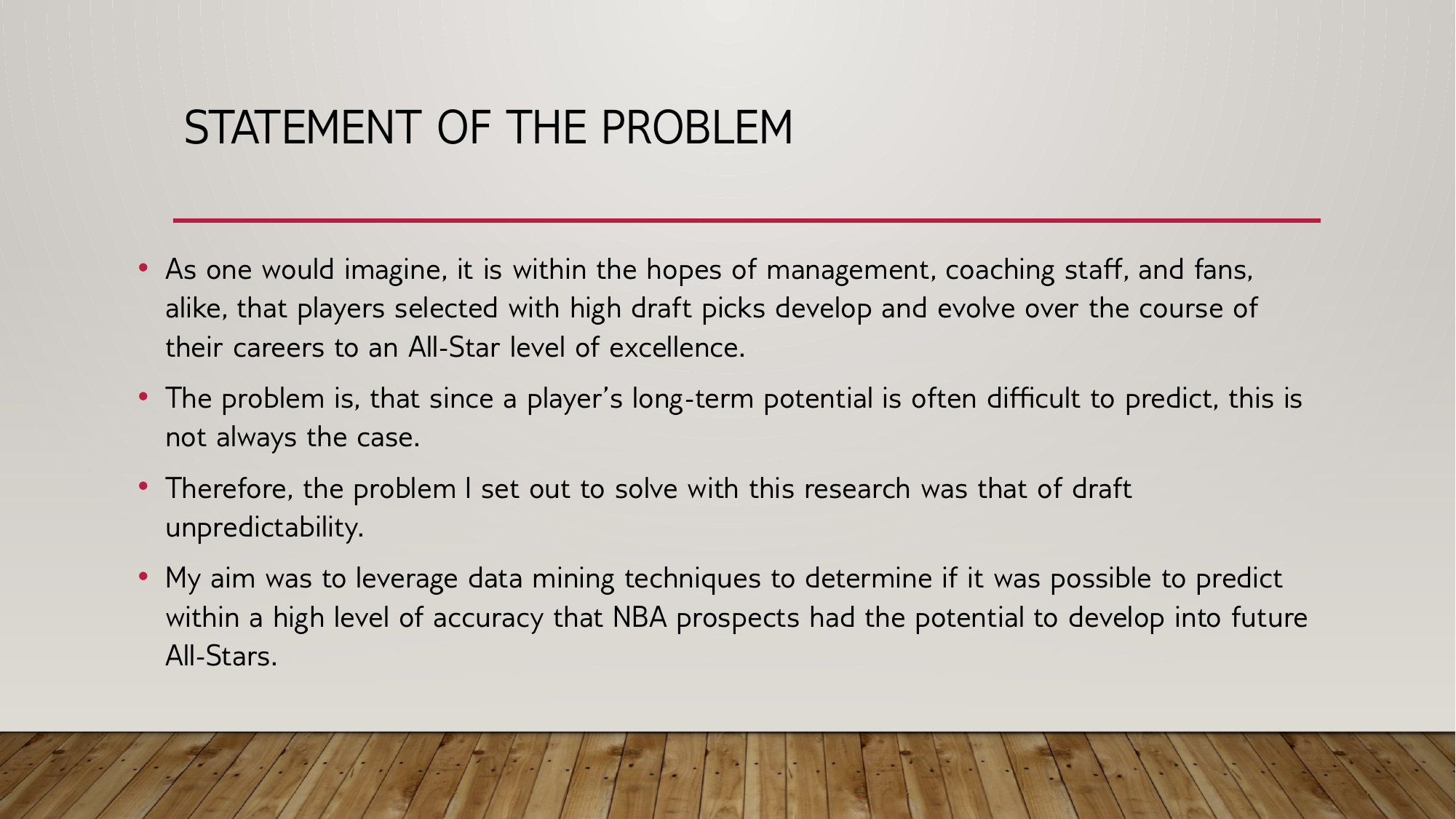

# Statement of the Problem
As one would imagine, it is within the hopes of management, coaching staff, and fans, alike, that players selected with high draft picks develop and evolve over the course of their careers to an All-Star level of excellence.
The problem is, that since a player’s long-term potential is often difficult to predict, this is not always the case.
Therefore, the problem I set out to solve with this research was that of draft unpredictability.
My aim was to leverage data mining techniques to determine if it was possible to predict within a high level of accuracy that NBA prospects had the potential to develop into future All-Stars.